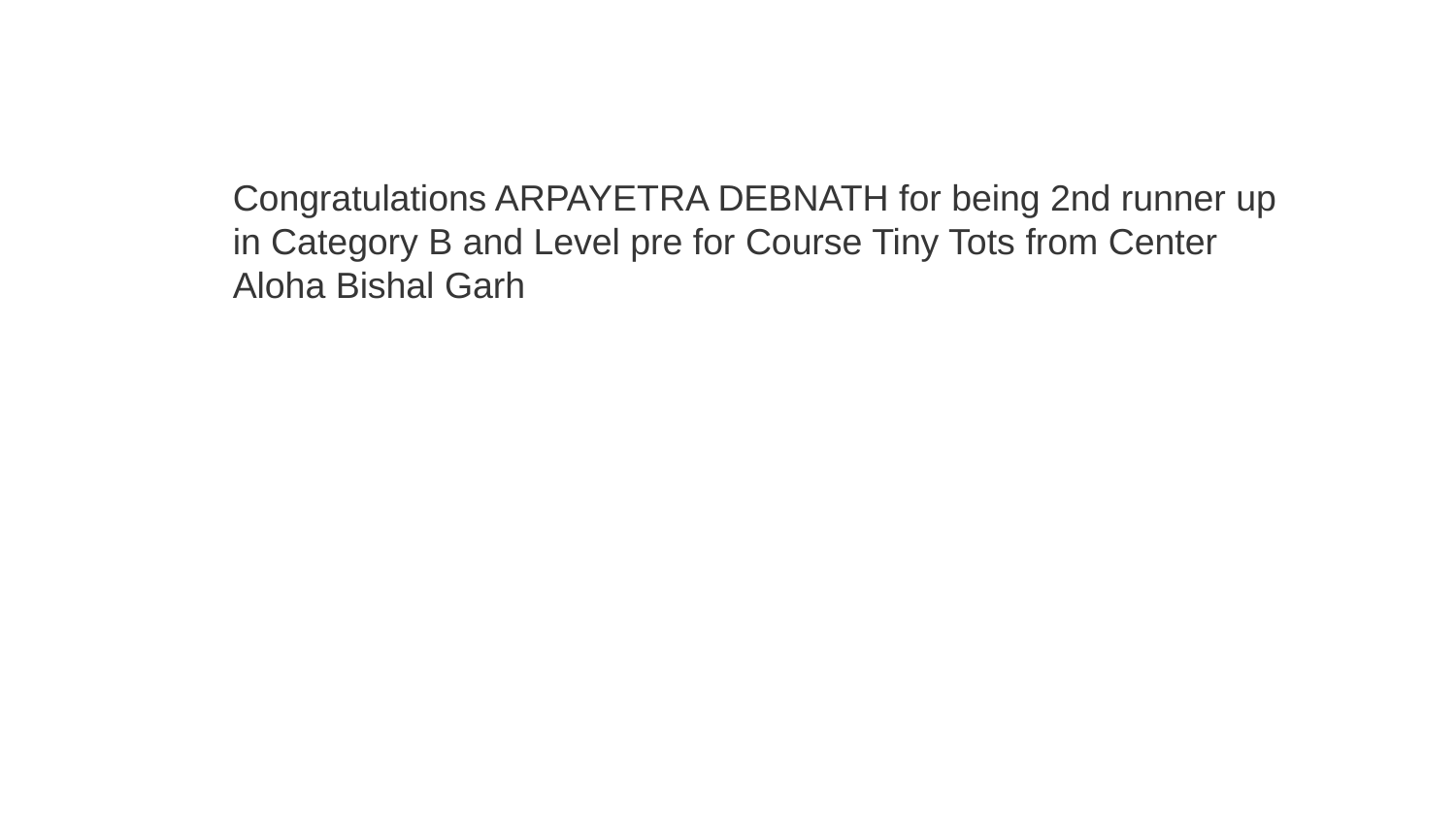

Congratulations ARPAYETRA DEBNATH for being 2nd runner up in Category B and Level pre for Course Tiny Tots from Center Aloha Bishal Garh